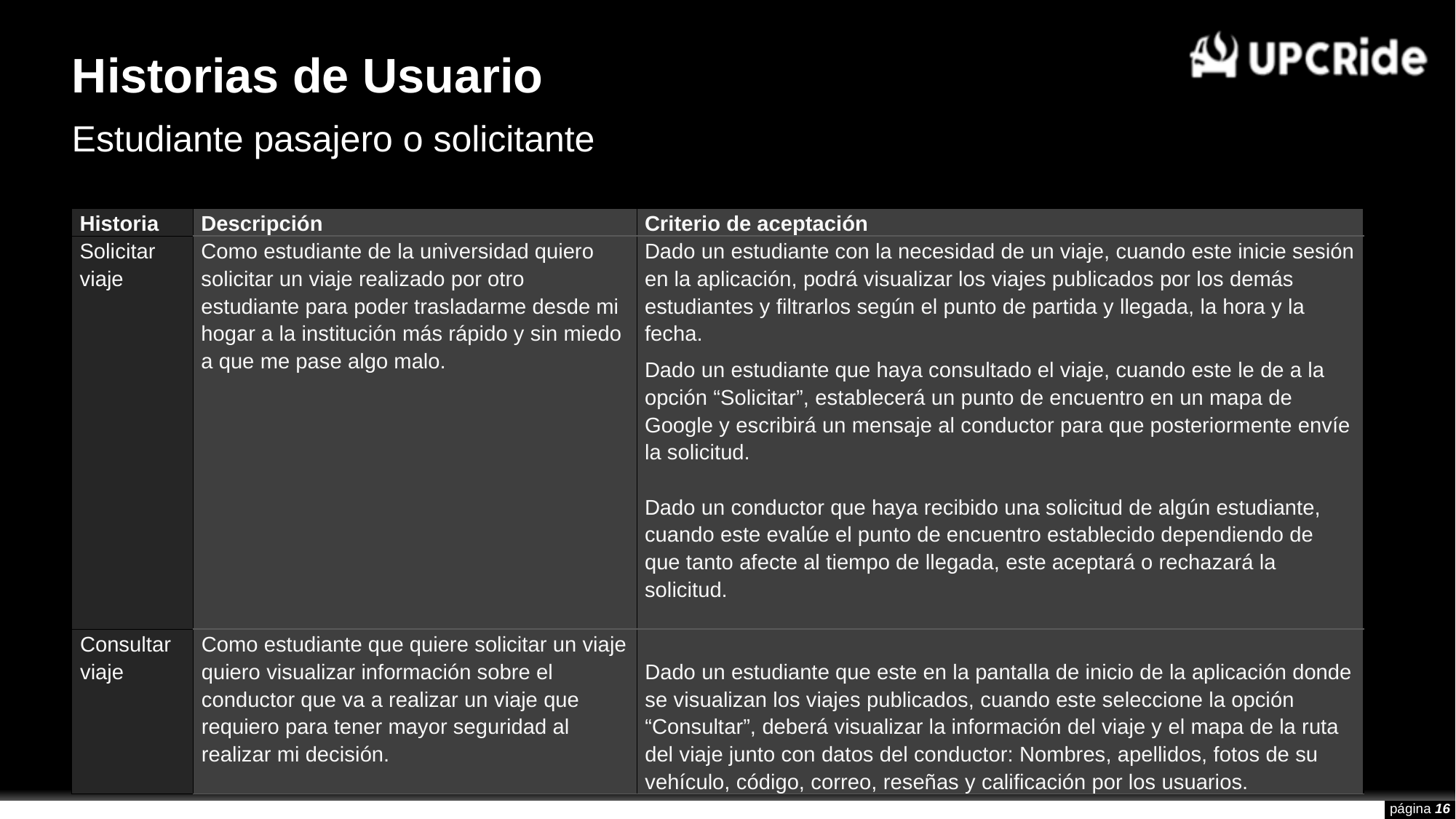

# Historias de Usuario
Estudiante pasajero o solicitante
| Historia | Descripción | Criterio de aceptación |
| --- | --- | --- |
| Solicitar viaje | Como estudiante de la universidad quiero solicitar un viaje realizado por otro estudiante para poder trasladarme desde mi hogar a la institución más rápido y sin miedo a que me pase algo malo. | Dado un estudiante con la necesidad de un viaje, cuando este inicie sesión en la aplicación, podrá visualizar los viajes publicados por los demás estudiantes y filtrarlos según el punto de partida y llegada, la hora y la fecha. Dado un estudiante que haya consultado el viaje, cuando este le de a la opción “Solicitar”, establecerá un punto de encuentro en un mapa de Google y escribirá un mensaje al conductor para que posteriormente envíe la solicitud.   Dado un conductor que haya recibido una solicitud de algún estudiante, cuando este evalúe el punto de encuentro establecido dependiendo de que tanto afecte al tiempo de llegada, este aceptará o rechazará la solicitud. |
| Consultar viaje | Como estudiante que quiere solicitar un viaje quiero visualizar información sobre el conductor que va a realizar un viaje que requiero para tener mayor seguridad al realizar mi decisión. | Dado un estudiante que este en la pantalla de inicio de la aplicación donde se visualizan los viajes publicados, cuando este seleccione la opción “Consultar”, deberá visualizar la información del viaje y el mapa de la ruta del viaje junto con datos del conductor: Nombres, apellidos, fotos de su vehículo, código, correo, reseñas y calificación por los usuarios. |

página 16